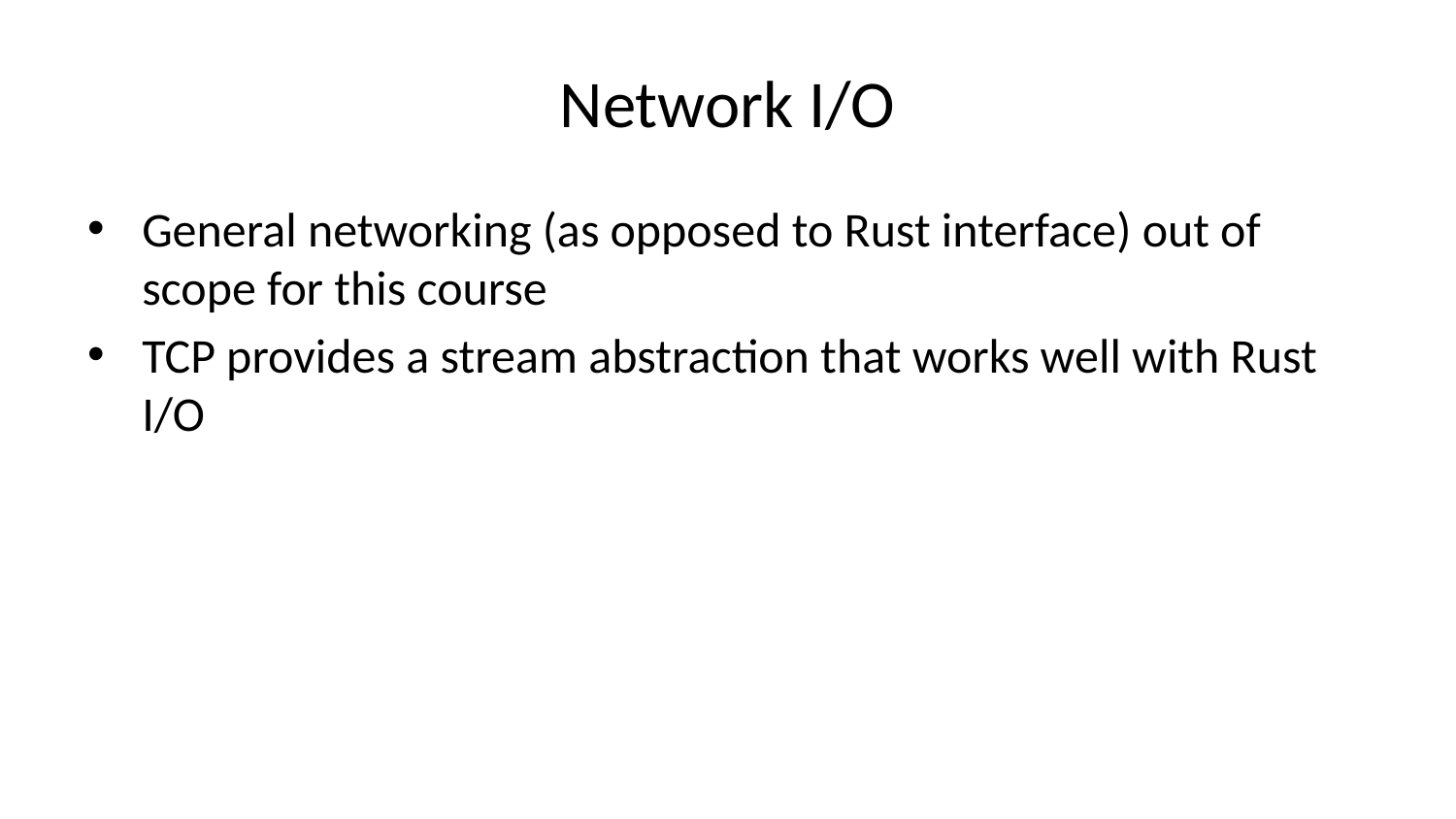

# Network I/O
General networking (as opposed to Rust interface) out of scope for this course
TCP provides a stream abstraction that works well with Rust I/O